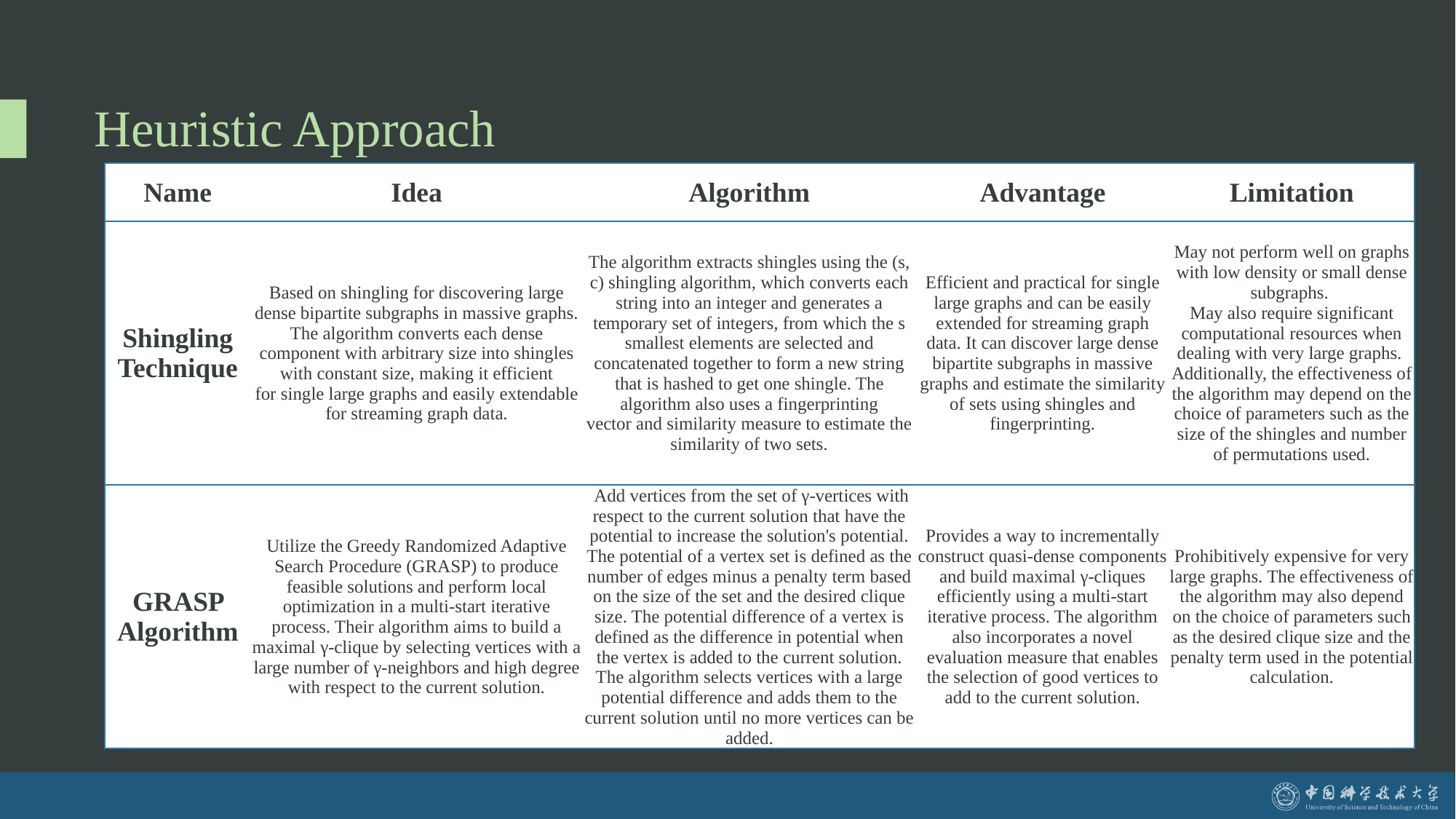

# Heuristic Approach
| Name | Idea | Algorithm | Advantage | Limitation |
| --- | --- | --- | --- | --- |
| Shingling Technique | Based on shingling for discovering large dense bipartite subgraphs in massive graphs. The algorithm converts each dense component with arbitrary size into shingles with constant size, making it efficient for single large graphs and easily extendable for streaming graph data. | The algorithm extracts shingles using the (s, c) shingling algorithm, which converts each string into an integer and generates a temporary set of integers, from which the s smallest elements are selected and concatenated together to form a new string that is hashed to get one shingle. The algorithm also uses a fingerprinting vector and similarity measure to estimate the similarity of two sets. | Efficient and practical for single large graphs and can be easily extended for streaming graph data. It can discover large dense bipartite subgraphs in massive graphs and estimate the similarity of sets using shingles and fingerprinting. | May not perform well on graphs with low density or small dense subgraphs. May also require significant computational resources when dealing with very large graphs. Additionally, the effectiveness of the algorithm may depend on the choice of parameters such as the size of the shingles and number of permutations used. |
| GRASP Algorithm | Utilize the Greedy Randomized Adaptive Search Procedure (GRASP) to produce feasible solutions and perform local optimization in a multi-start iterative process. Their algorithm aims to build a maximal γ-clique by selecting vertices with a large number of γ-neighbors and high degree with respect to the current solution. | Add vertices from the set of γ-vertices with respect to the current solution that have the potential to increase the solution's potential. The potential of a vertex set is defined as the number of edges minus a penalty term based on the size of the set and the desired clique size. The potential difference of a vertex is defined as the difference in potential when the vertex is added to the current solution. The algorithm selects vertices with a large potential difference and adds them to the current solution until no more vertices can be added. | Provides a way to incrementally construct quasi-dense components and build maximal γ-cliques efficiently using a multi-start iterative process. The algorithm also incorporates a novel evaluation measure that enables the selection of good vertices to add to the current solution. | Prohibitively expensive for very large graphs. The effectiveness of the algorithm may also depend on the choice of parameters such as the desired clique size and the penalty term used in the potential calculation. |